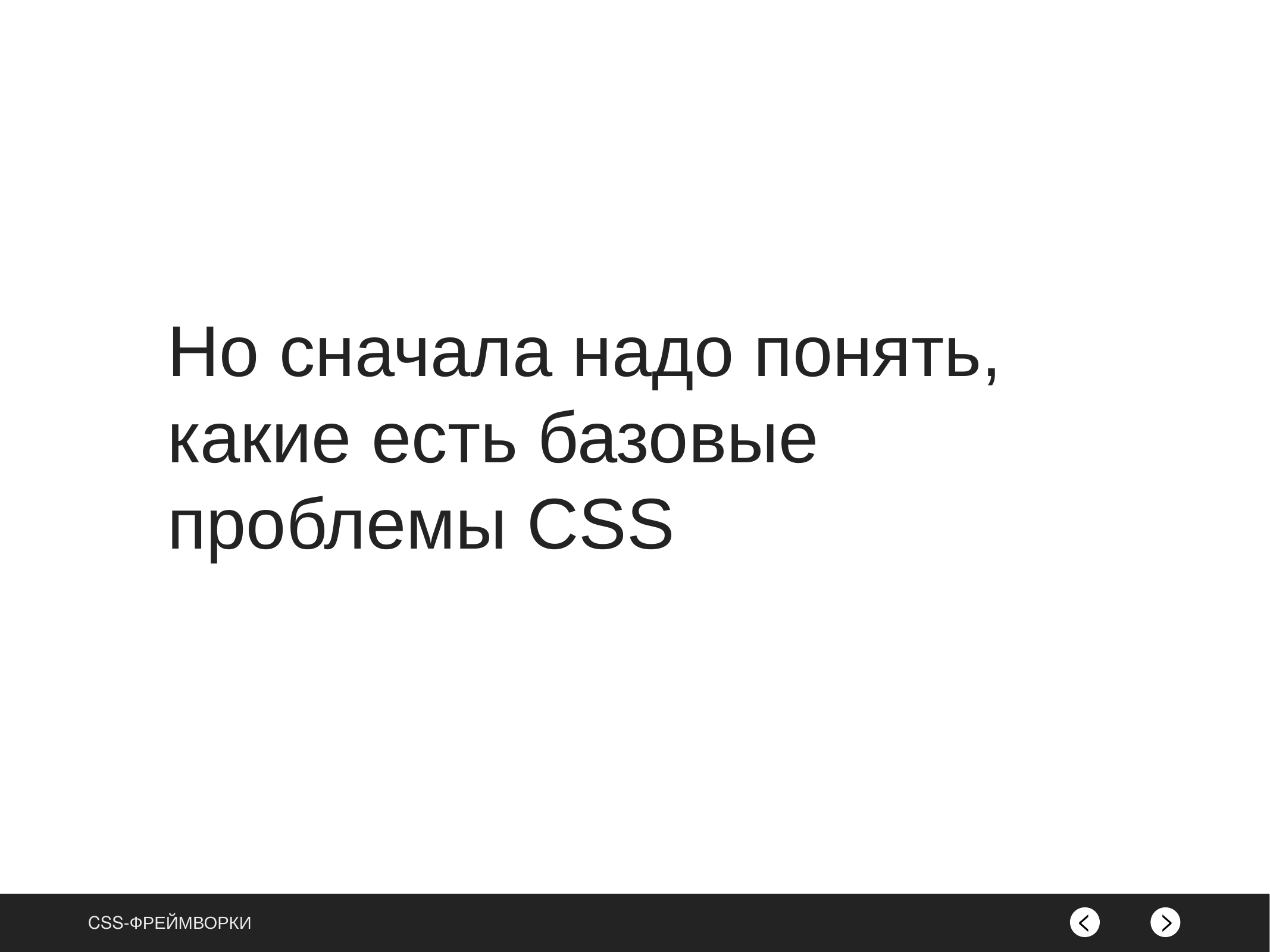

# Но сначала надо понять, какие есть базовые проблемы CSS
css-фреймворки
23